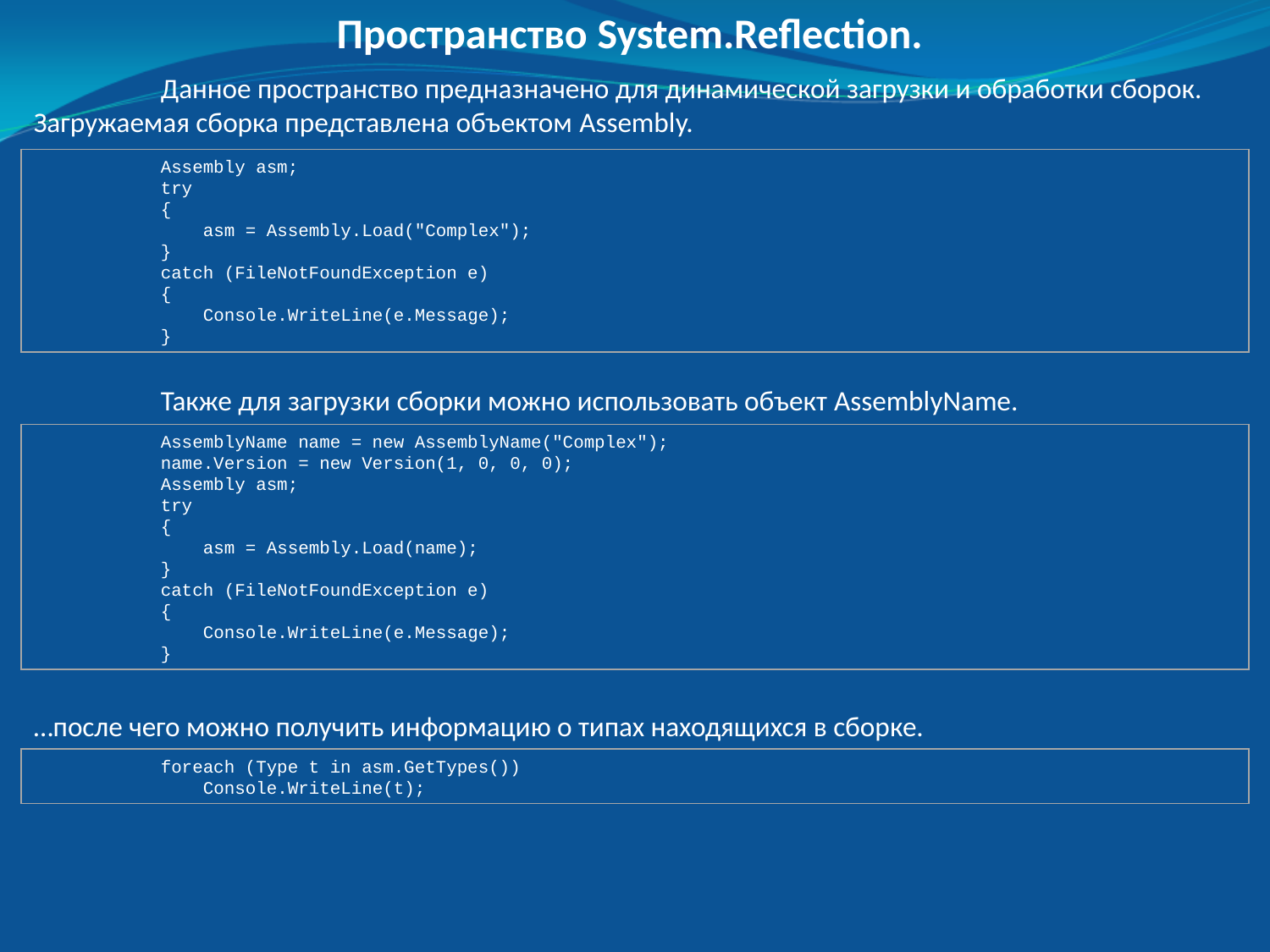

Пространство System.Reflection.
	Данное пространство предназначено для динамической загрузки и обработки сборок. Загружаемая сборка представлена объектом Assembly.
            Assembly asm;
            try
            {
                asm = Assembly.Load("Complex");
            }
            catch (FileNotFoundException e)
            {
                Console.WriteLine(e.Message);
            }
	Также для загрузки сборки можно использовать объект AssemblyName.
            AssemblyName name = new AssemblyName("Complex");
            name.Version = new Version(1, 0, 0, 0);
            Assembly asm;
            try
            {
                asm = Assembly.Load(name);
            }
            catch (FileNotFoundException e)
            {
                Console.WriteLine(e.Message);
            }
…после чего можно получить информацию о типах находящихся в сборке.
            foreach (Type t in asm.GetTypes())
                Console.WriteLine(t);